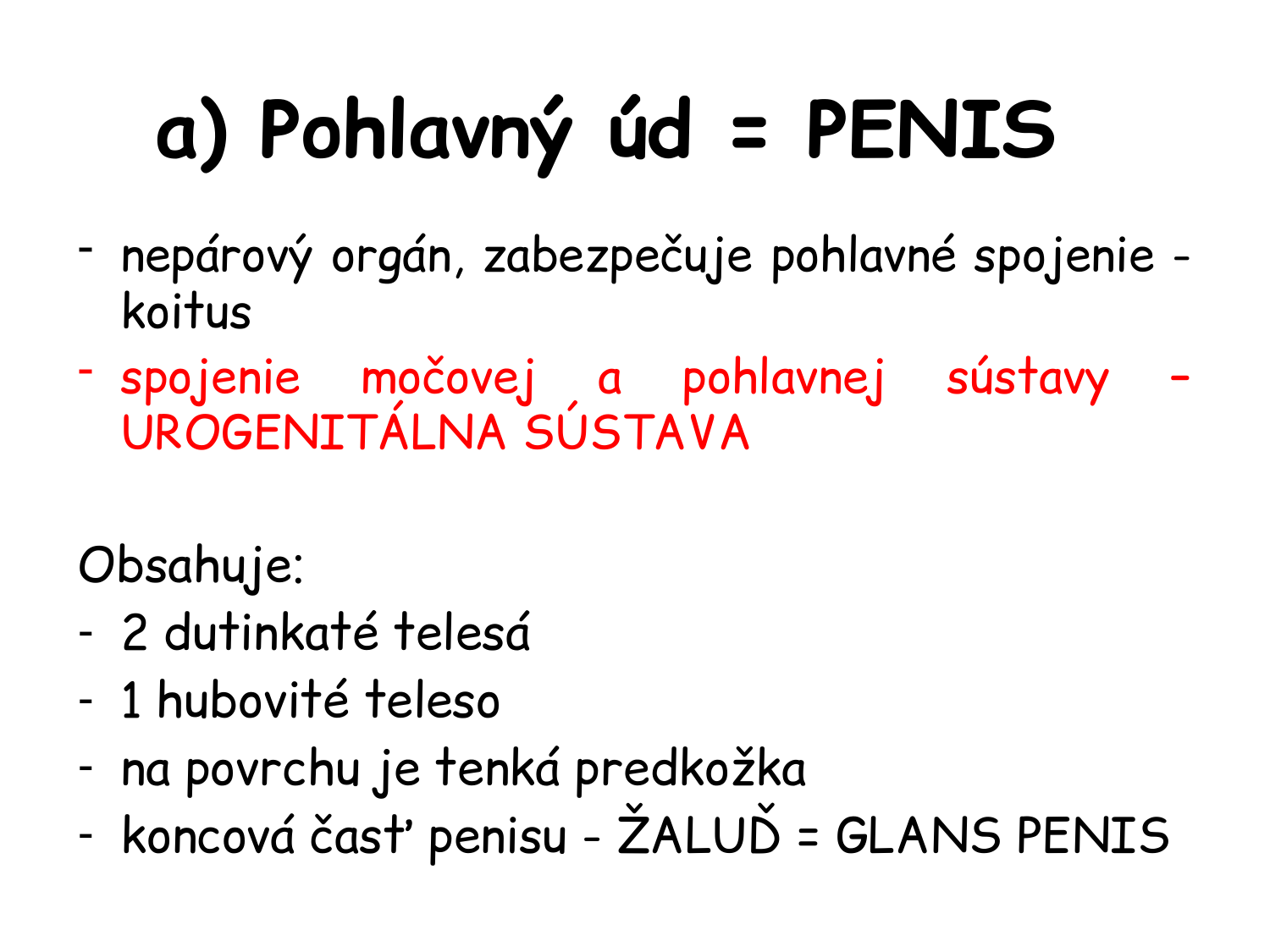

# a) Pohlavný úd = PENIS
nepárový orgán, zabezpečuje pohlavné spojenie - koitus
spojenie močovej a pohlavnej sústavy – UROGENITÁLNA SÚSTAVA

Obsahuje:
2 dutinkaté telesá
1 hubovité teleso
na povrchu je tenká predkožka
koncová časť penisu - ŽALUĎ = GLANS PENIS